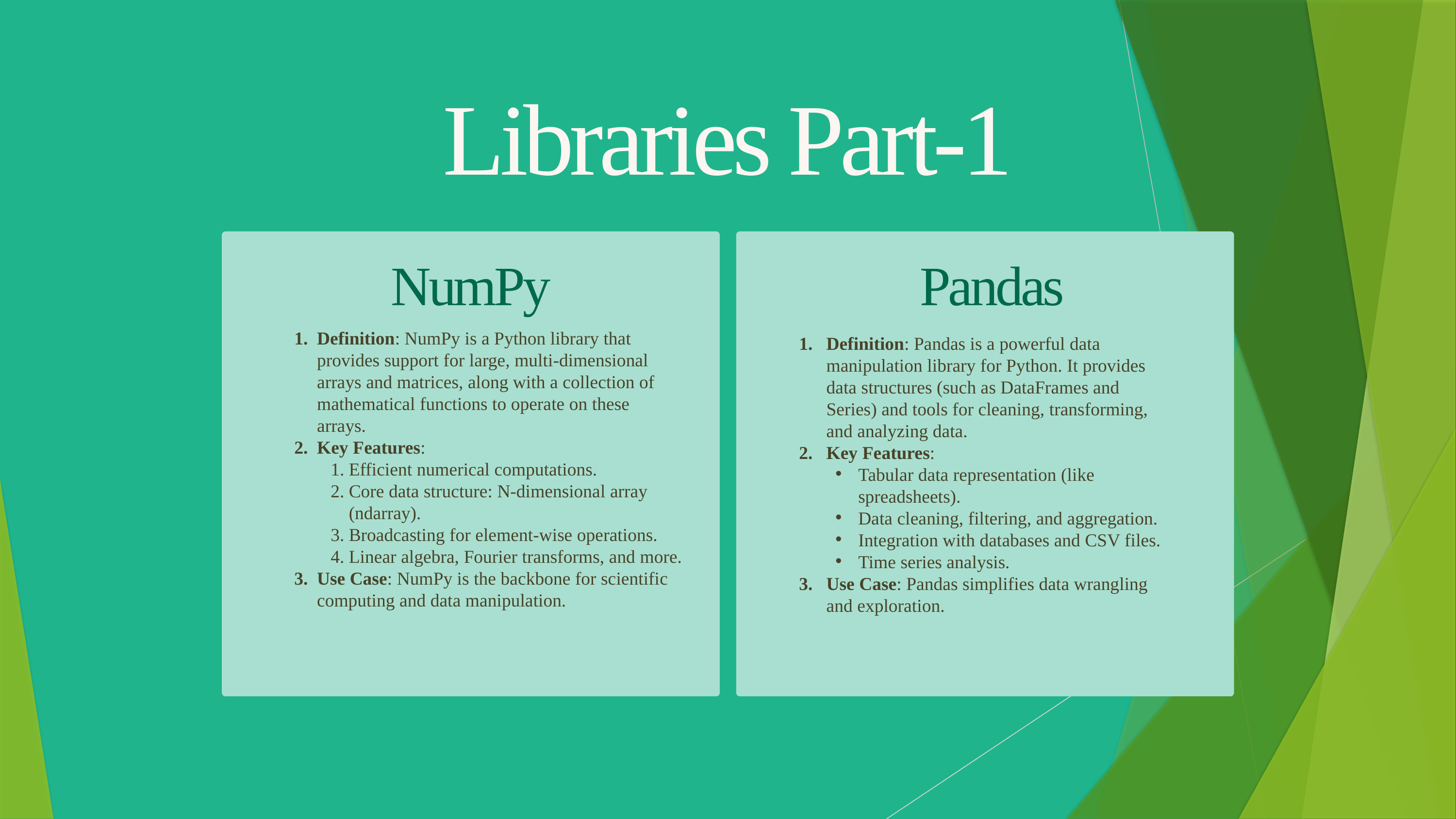

Libraries Part-1

NumPy
 Pandas

Definition: NumPy is a Python library that provides support for large, multi-dimensional arrays and matrices, along with a collection of mathematical functions to operate on these arrays.
Key Features:
Efficient numerical computations.
Core data structure: N-dimensional array (ndarray).
Broadcasting for element-wise operations.
Linear algebra, Fourier transforms, and more.
Use Case: NumPy is the backbone for scientific computing and data manipulation.

Definition: Pandas is a powerful data manipulation library for Python. It provides data structures (such as DataFrames and Series) and tools for cleaning, transforming, and analyzing data.
Key Features:
Tabular data representation (like spreadsheets).
Data cleaning, filtering, and aggregation.
Integration with databases and CSV files.
Time series analysis.
Use Case: Pandas simplifies data wrangling and exploration.